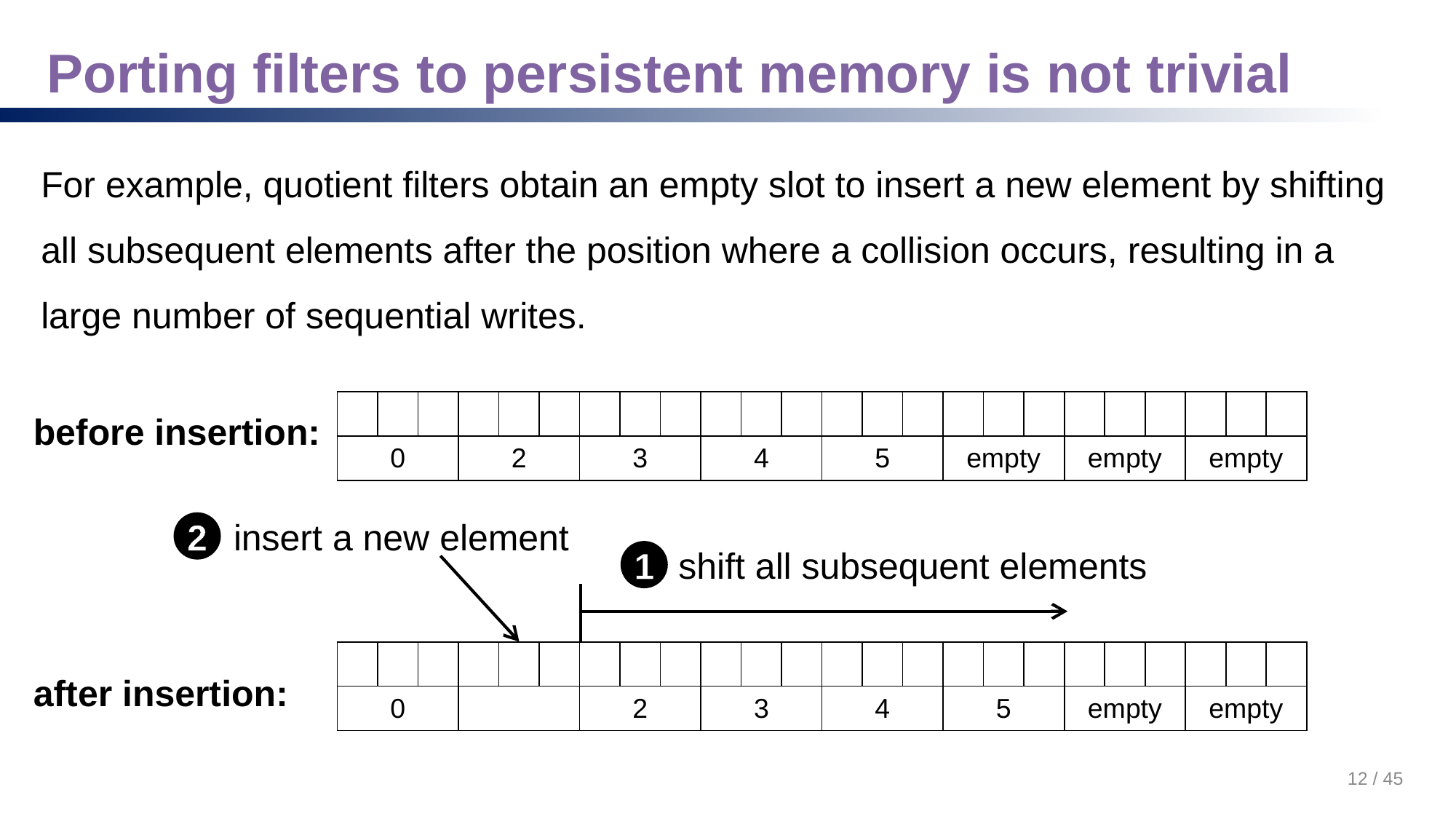

# Porting filters to persistent memory is not trivial
For example, quotient filters obtain an empty slot to insert a new element by shifting all subsequent elements after the position where a collision occurs, resulting in a large number of sequential writes.
|  |  |  |  |  |  |  |  |  |  |  |  |  |  |  |  |  |  |  |  |  |  |  |  |
| --- | --- | --- | --- | --- | --- | --- | --- | --- | --- | --- | --- | --- | --- | --- | --- | --- | --- | --- | --- | --- | --- | --- | --- |
| 0 |  |  | 2 |  |  | 3 |  |  | 4 |  |  | 5 |  |  | empty |  |  | empty |  |  | empty |  |  |
before insertion:
2
insert a new element
1
shift all subsequent elements
|  |  |  |  |  |  |  |  |  |  |  |  |  |  |  |  |  |  |  |  |  |  |  |  |
| --- | --- | --- | --- | --- | --- | --- | --- | --- | --- | --- | --- | --- | --- | --- | --- | --- | --- | --- | --- | --- | --- | --- | --- |
| 0 |  |  |  |  |  | 2 |  |  | 3 |  |  | 4 |  |  | 5 |  |  | empty |  |  | empty |  |  |
after insertion:
12 / 45